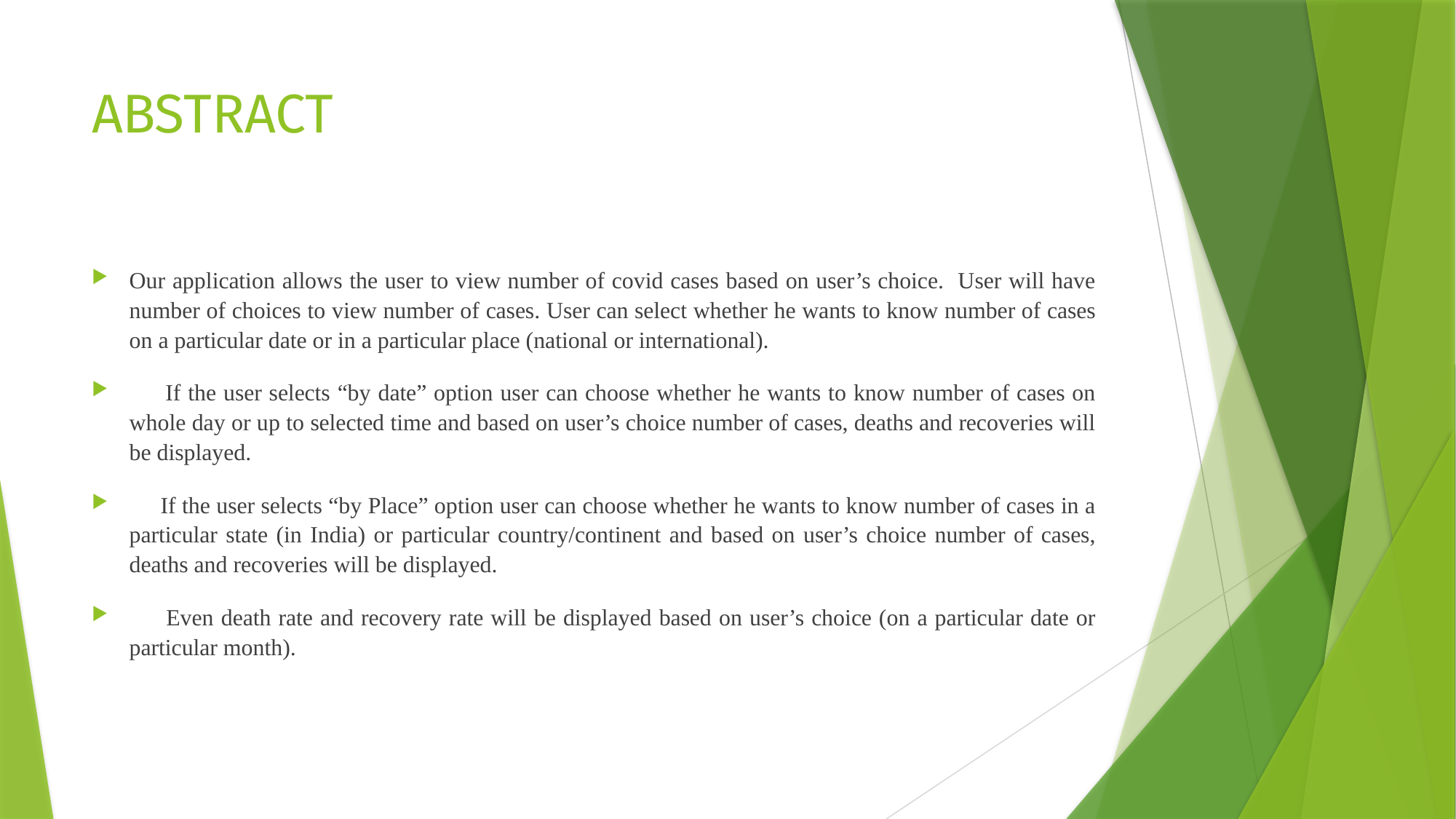

# ABSTRACT
Our application allows the user to view number of covid cases based on user’s choice.  User will have number of choices to view number of cases. User can select whether he wants to know number of cases on a particular date or in a particular place (national or international).
     If the user selects “by date” option user can choose whether he wants to know number of cases on whole day or up to selected time and based on user’s choice number of cases, deaths and recoveries will be displayed.
     If the user selects “by Place” option user can choose whether he wants to know number of cases in a particular state (in India) or particular country/continent and based on user’s choice number of cases, deaths and recoveries will be displayed.
     Even death rate and recovery rate will be displayed based on user’s choice (on a particular date or particular month).